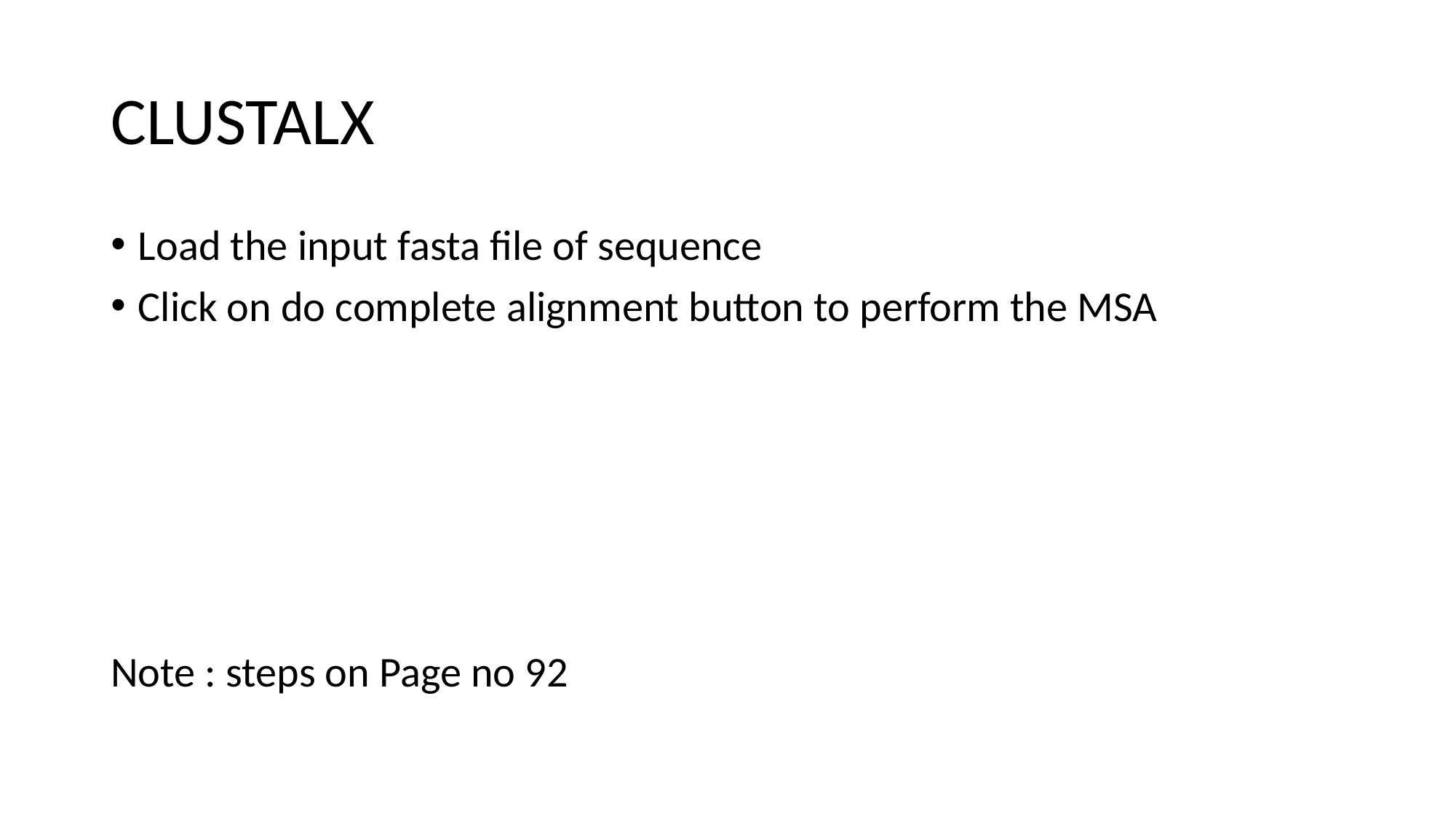

# CLUSTALX
Load the input fasta file of sequence
Click on do complete alignment button to perform the MSA

Note : steps on Page no 92